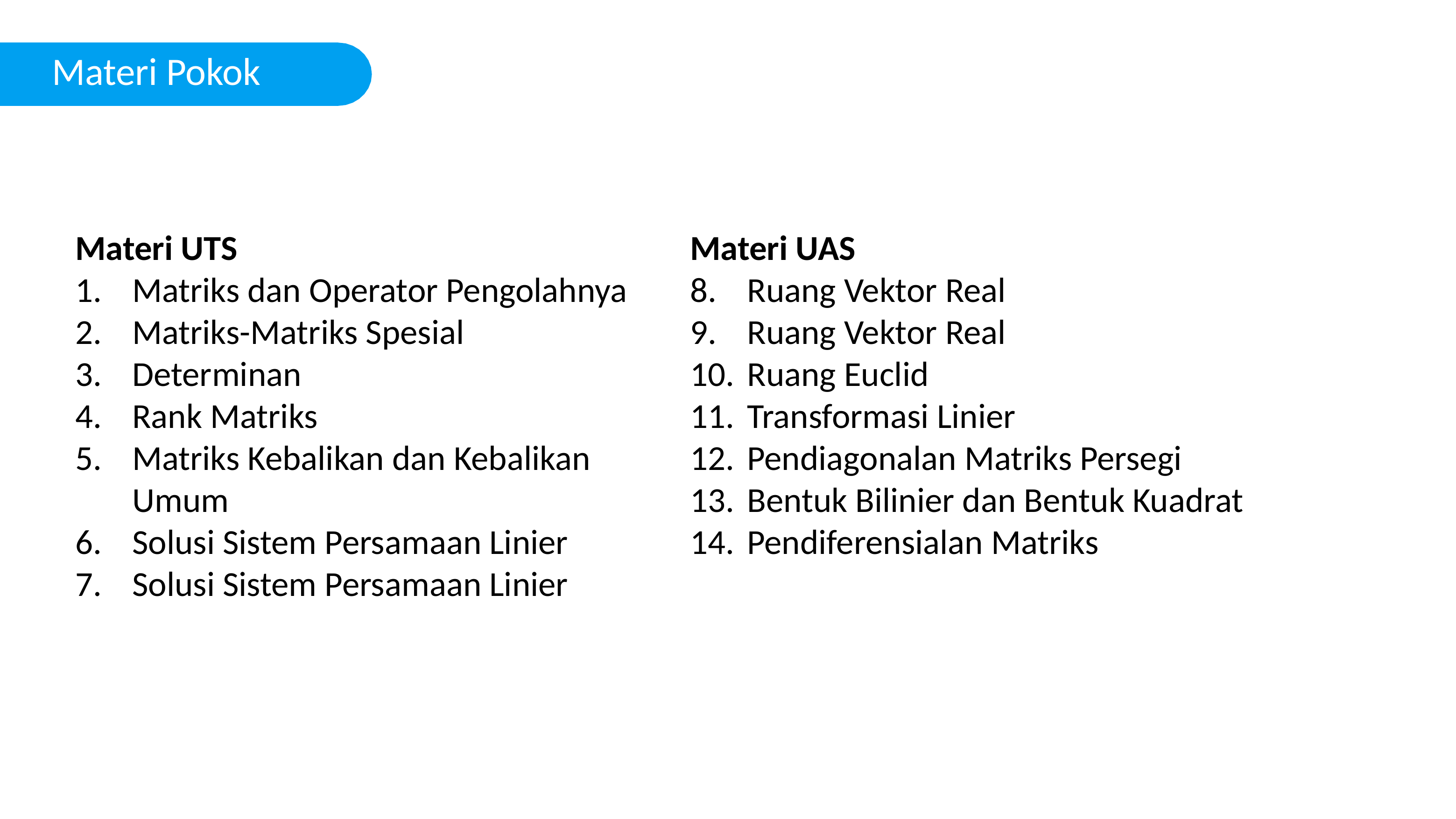

Materi Pokok
Materi UTS
Matriks dan Operator Pengolahnya
Matriks-Matriks Spesial
Determinan
Rank Matriks
Matriks Kebalikan dan Kebalikan Umum
Solusi Sistem Persamaan Linier
Solusi Sistem Persamaan Linier
Materi UAS
Ruang Vektor Real
Ruang Vektor Real
Ruang Euclid
Transformasi Linier
Pendiagonalan Matriks Persegi
Bentuk Bilinier dan Bentuk Kuadrat
Pendiferensialan Matriks